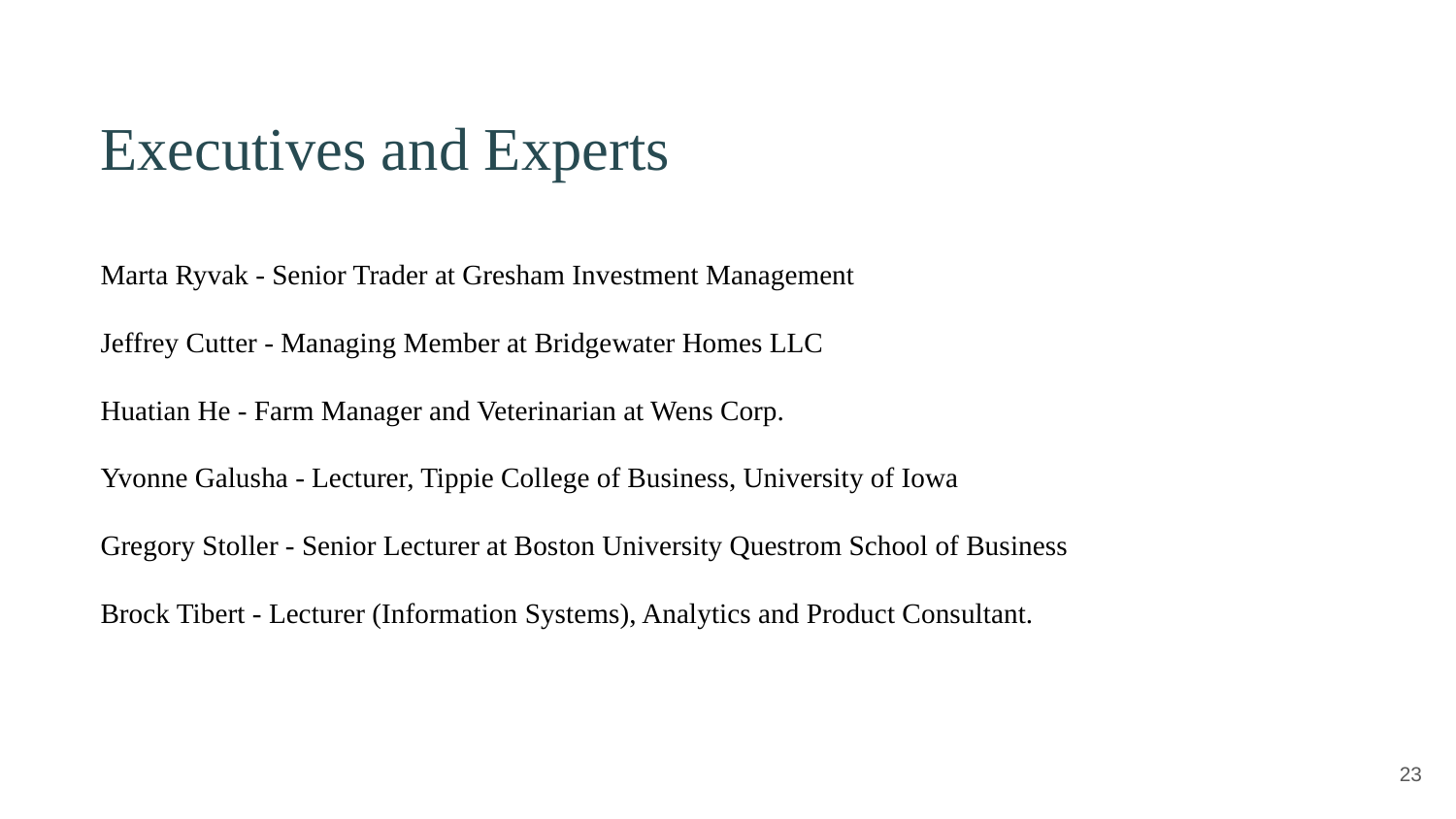

# Executives and Experts
Marta Ryvak - Senior Trader at Gresham Investment Management
Jeffrey Cutter - Managing Member at Bridgewater Homes LLC
Huatian He - Farm Manager and Veterinarian at Wens Corp.
Yvonne Galusha - Lecturer, Tippie College of Business, University of Iowa
Gregory Stoller - Senior Lecturer at Boston University Questrom School of Business
Brock Tibert - Lecturer (Information Systems), Analytics and Product Consultant.

23